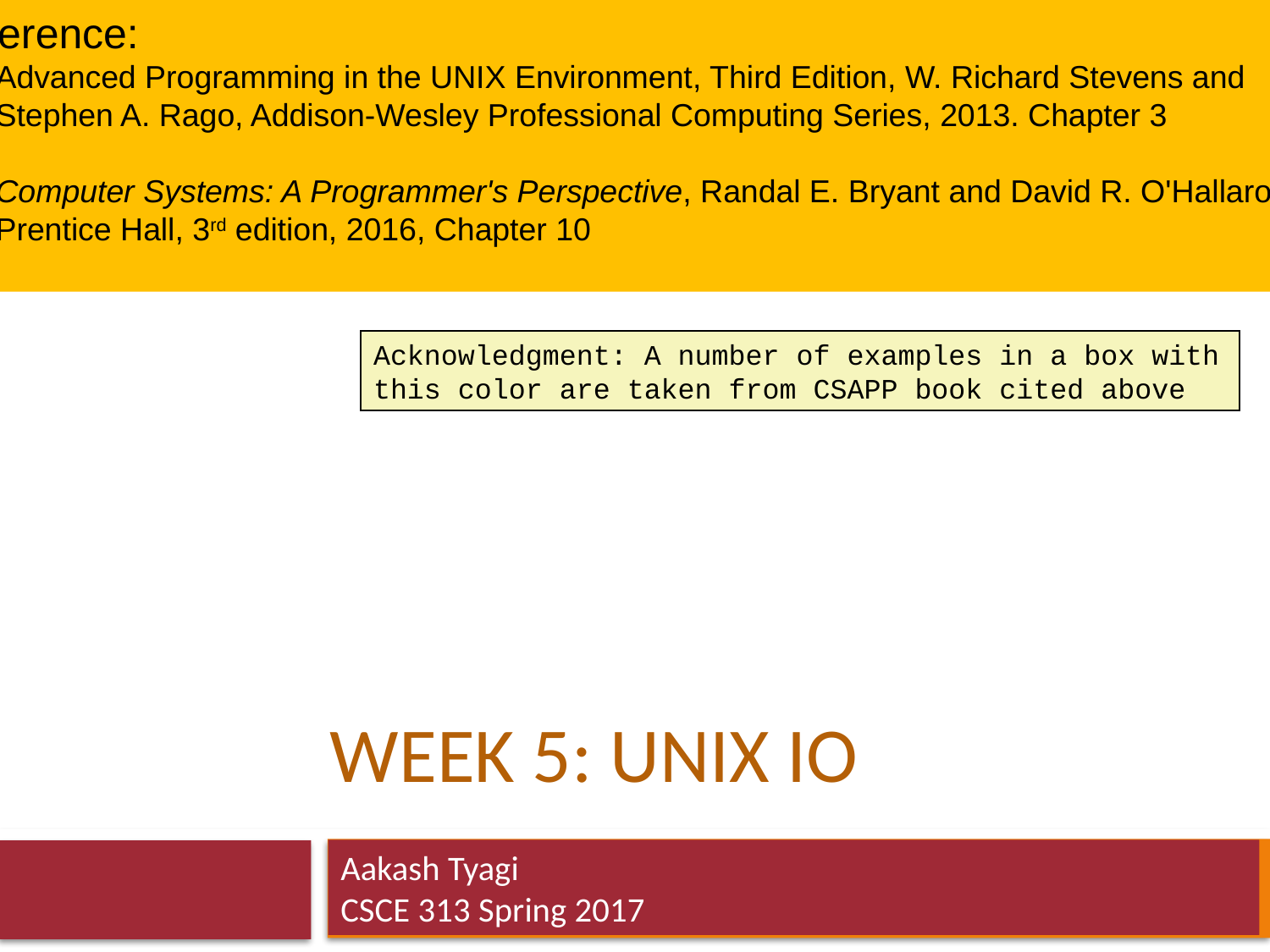

Reference:
Advanced Programming in the UNIX Environment, Third Edition, W. Richard Stevens and
Stephen A. Rago, Addison-Wesley Professional Computing Series, 2013. Chapter 3

Computer Systems: A Programmer's Perspective, Randal E. Bryant and David R. O'Hallaron,
Prentice Hall, 3rd edition, 2016, Chapter 10

Acknowledgment: A number of examples in a box with this color are taken from CSAPP book cited above
# Week 5: UNIX IO
Aakash Tyagi
CSCE 313 Spring 2017